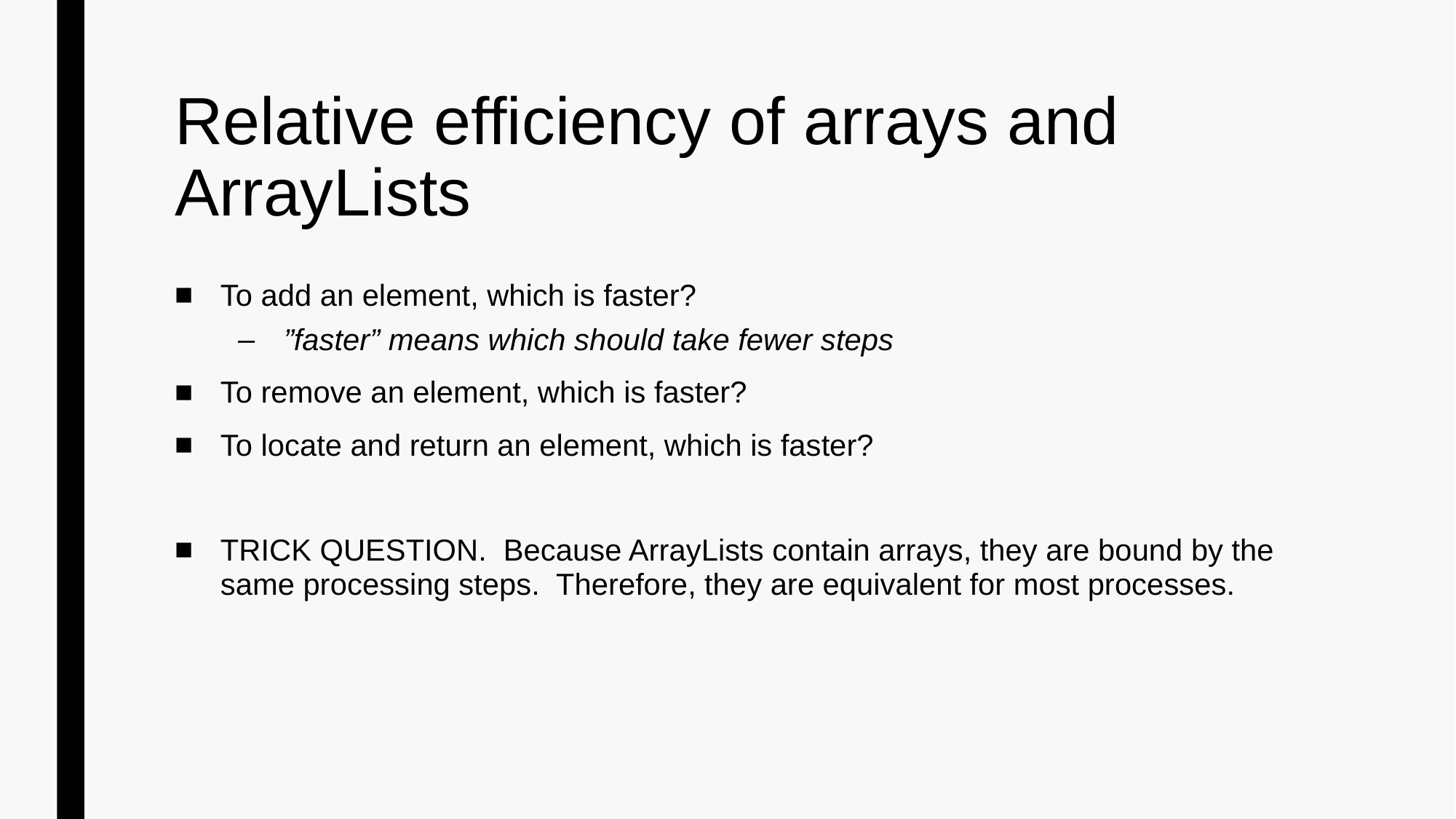

# Relative efficiency of arrays and ArrayLists
To add an element, which is faster?
”faster” means which should take fewer steps
To remove an element, which is faster?
To locate and return an element, which is faster?

TRICK QUESTION.  Because ArrayLists contain arrays, they are bound by the same processing steps.  Therefore, they are equivalent for most processes.